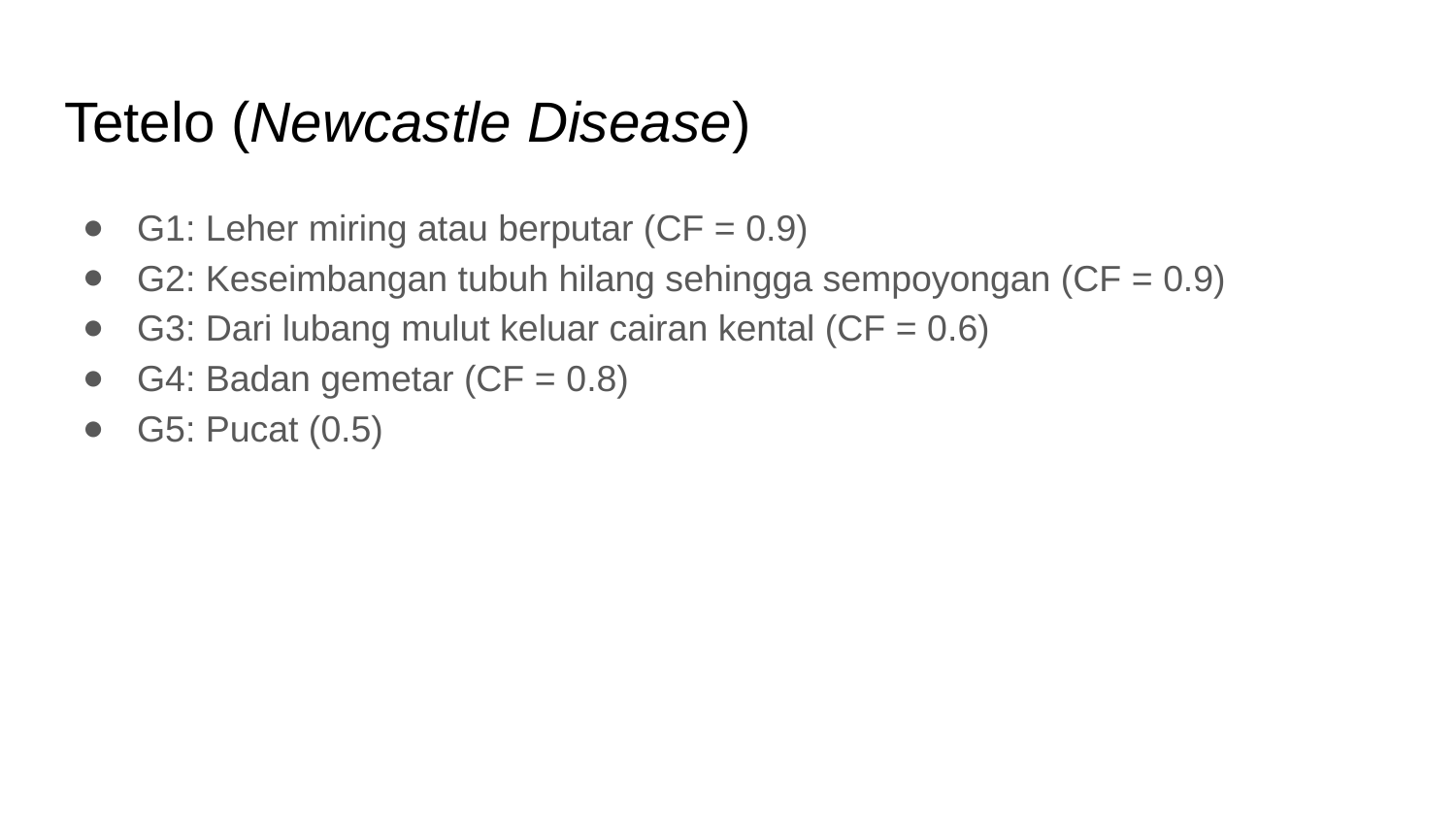

# Tetelo (Newcastle Disease)
G1: Leher miring atau berputar (CF = 0.9)
G2: Keseimbangan tubuh hilang sehingga sempoyongan (CF = 0.9)
G3: Dari lubang mulut keluar cairan kental (CF = 0.6)
G4: Badan gemetar (CF = 0.8)
G5: Pucat (0.5)